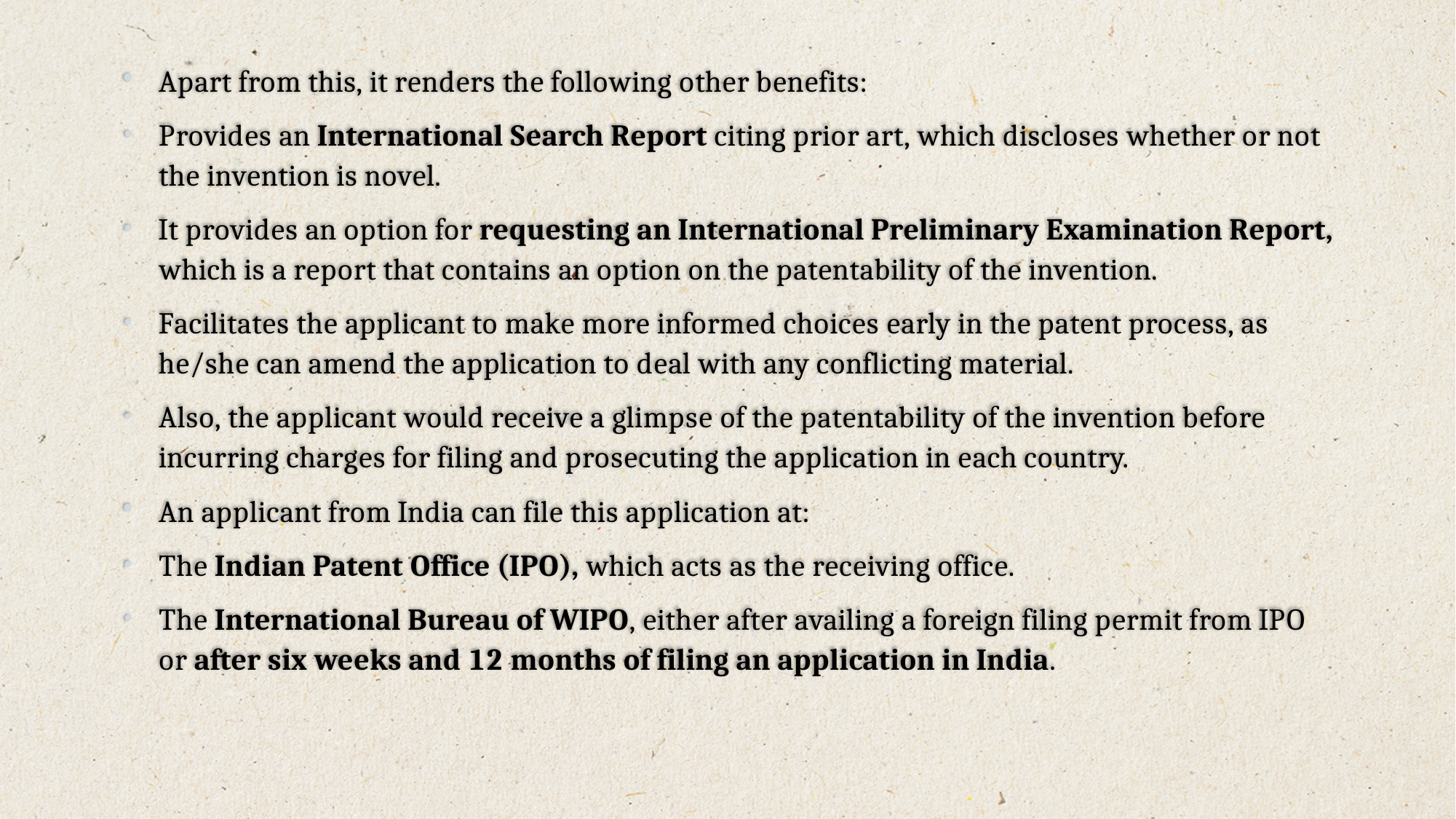

Apart from this, it renders the following other benefits:
Provides an International Search Report citing prior art, which discloses whether or not the invention is novel.
It provides an option for requesting an International Preliminary Examination Report, which is a report that contains an option on the patentability of the invention.
Facilitates the applicant to make more informed choices early in the patent process, as he/she can amend the application to deal with any conflicting material.
Also, the applicant would receive a glimpse of the patentability of the invention before incurring charges for filing and prosecuting the application in each country.
An applicant from India can file this application at:
The Indian Patent Office (IPO), which acts as the receiving office.
The International Bureau of WIPO, either after availing a foreign filing permit from IPO or after six weeks and 12 months of filing an application in India.